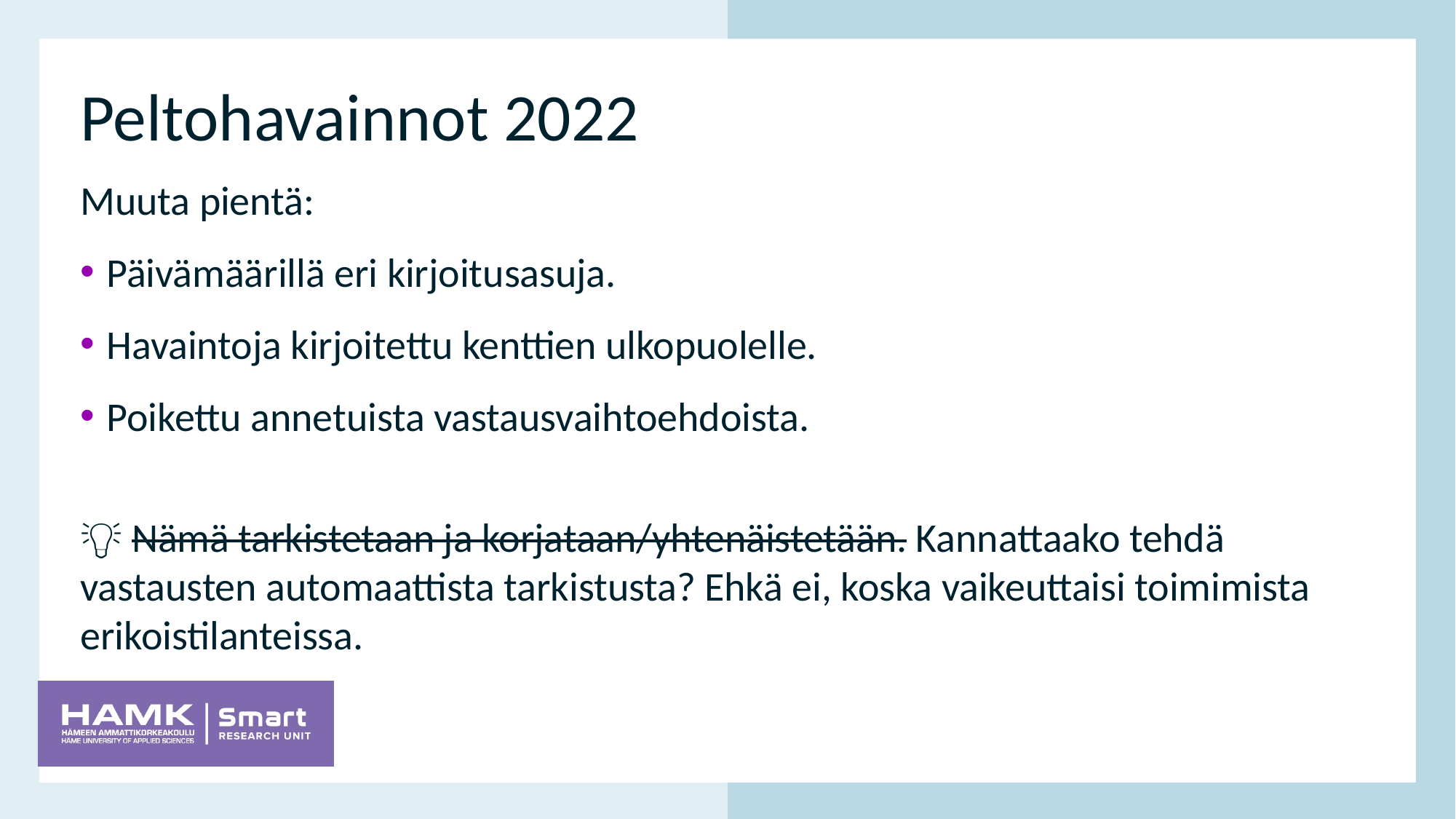

# Peltohavainnot 2022
Muuta pientä:
Päivämäärillä eri kirjoitusasuja.
Havaintoja kirjoitettu kenttien ulkopuolelle.
Poikettu annetuista vastausvaihtoehdoista.
💡 Nämä tarkistetaan ja korjataan/yhtenäistetään. Kannattaako tehdä vastausten automaattista tarkistusta? Ehkä ei, koska vaikeuttaisi toimimista erikoistilanteissa.